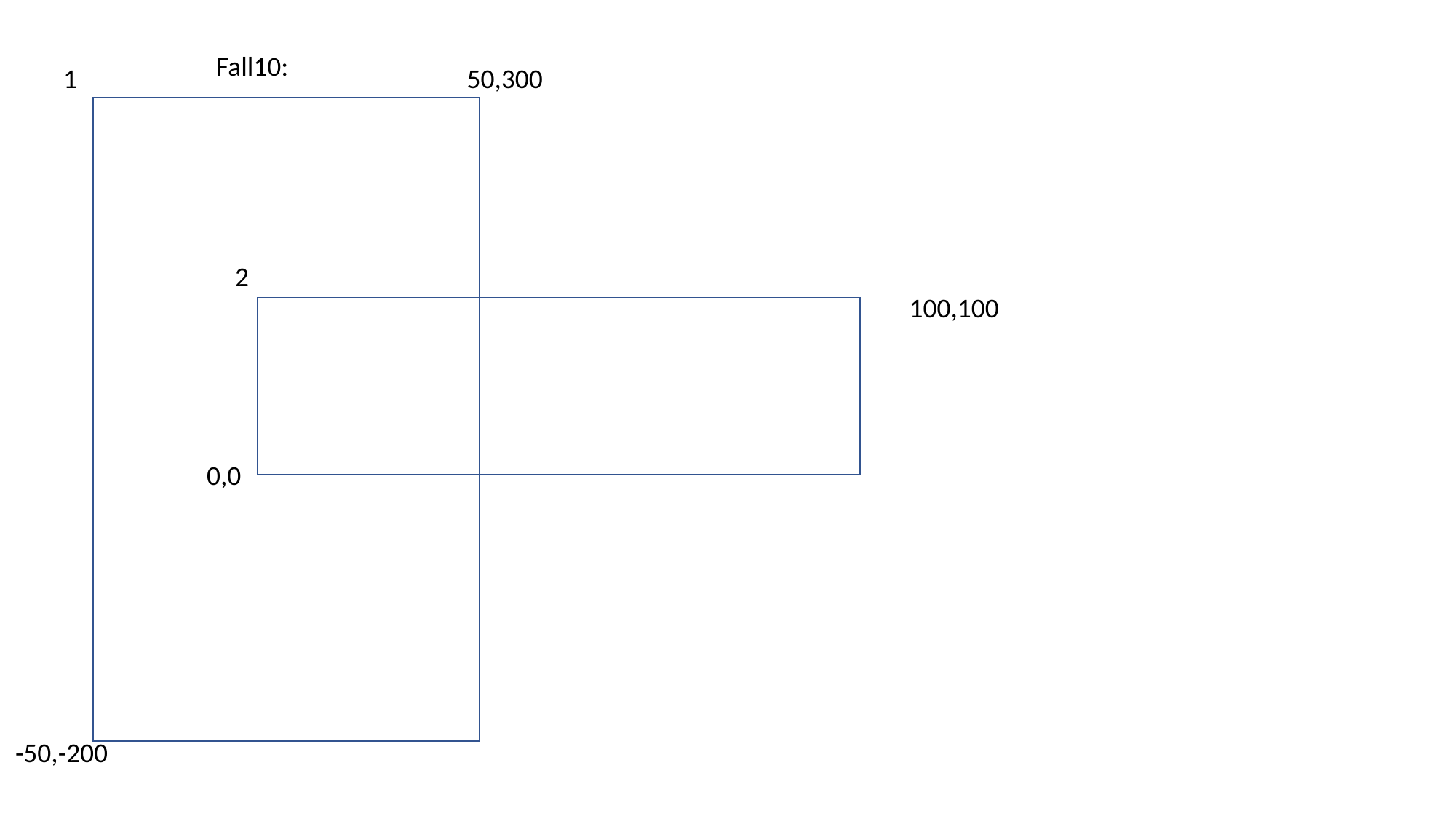

Fall10:
1
50,300
2
2
100,100
1
0,0
-50,-200